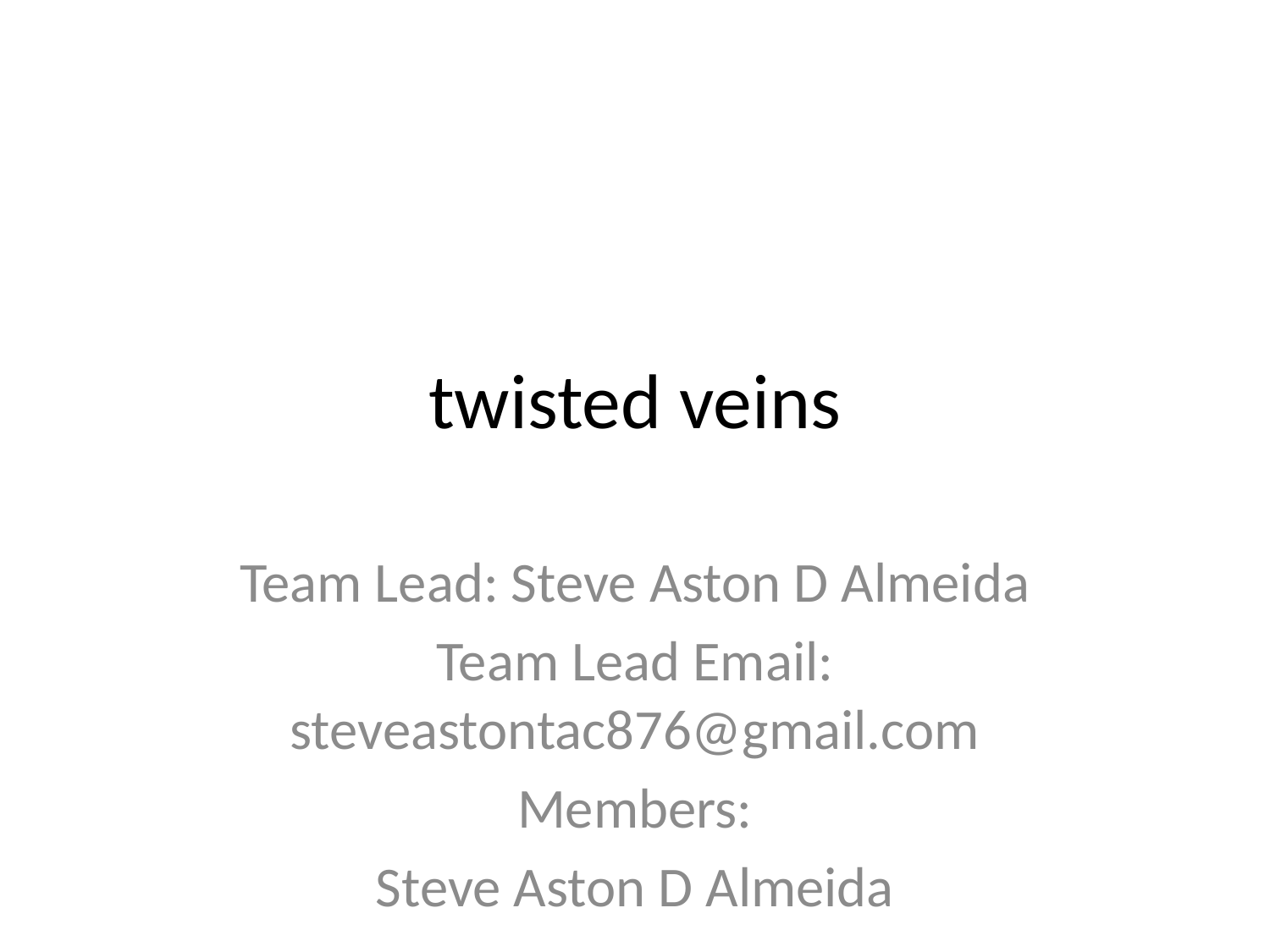

# twisted veins
Team Lead: Steve Aston D Almeida
Team Lead Email: steveastontac876@gmail.com
Members:
Steve Aston D Almeida